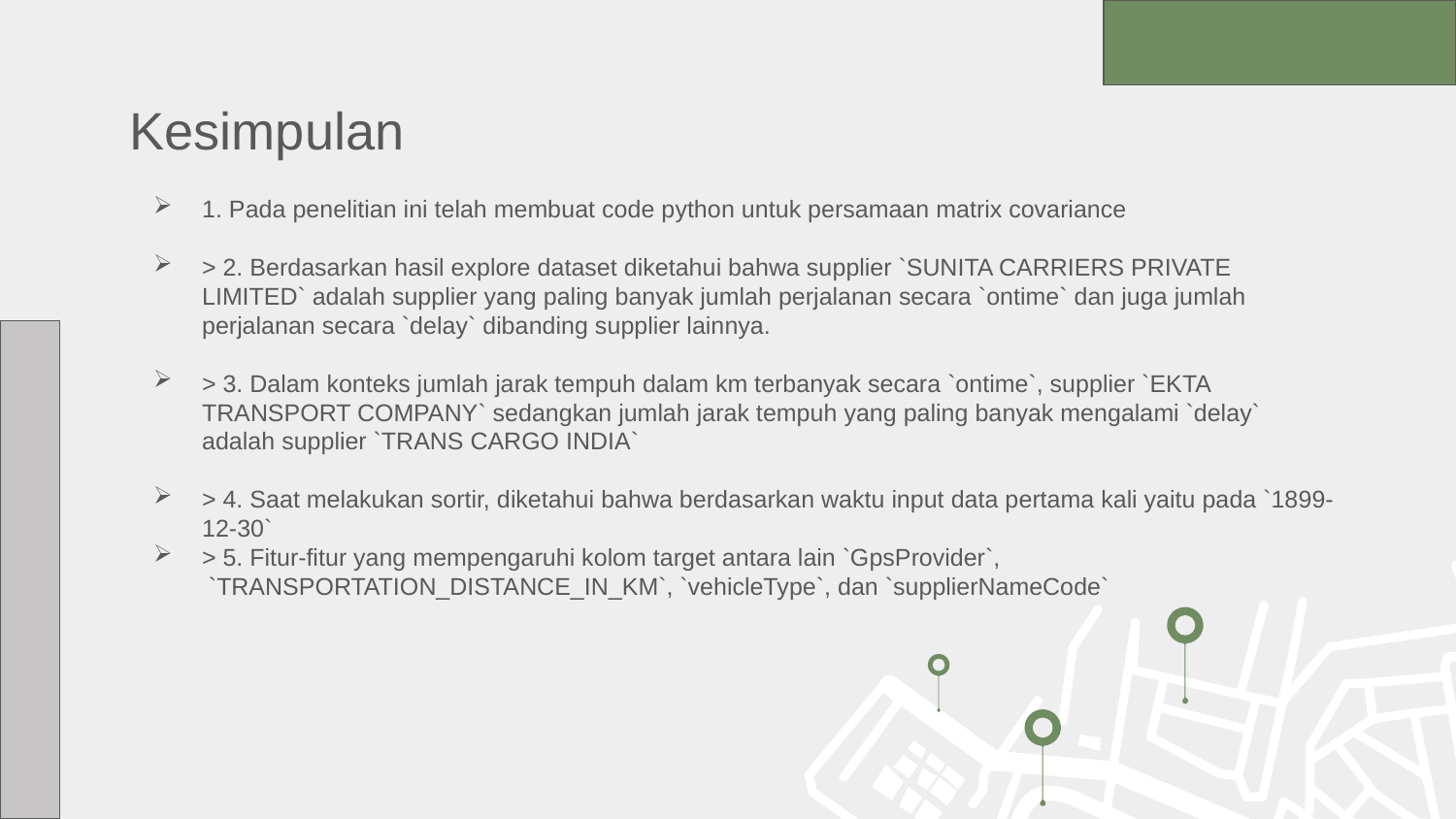

# Kesimpulan
1. Pada penelitian ini telah membuat code python untuk persamaan matrix covariance
> 2. Berdasarkan hasil explore dataset diketahui bahwa supplier `SUNITA CARRIERS PRIVATE LIMITED` adalah supplier yang paling banyak jumlah perjalanan secara `ontime` dan juga jumlah perjalanan secara `delay` dibanding supplier lainnya.
> 3. Dalam konteks jumlah jarak tempuh dalam km terbanyak secara `ontime`, supplier `EKTA TRANSPORT COMPANY` sedangkan jumlah jarak tempuh yang paling banyak mengalami `delay` adalah supplier `TRANS CARGO INDIA`
> 4. Saat melakukan sortir, diketahui bahwa berdasarkan waktu input data pertama kali yaitu pada `1899-12-30`
> 5. Fitur-fitur yang mempengaruhi kolom target antara lain `GpsProvider`,  `TRANSPORTATION_DISTANCE_IN_KM`, `vehicleType`, dan `supplierNameCode`